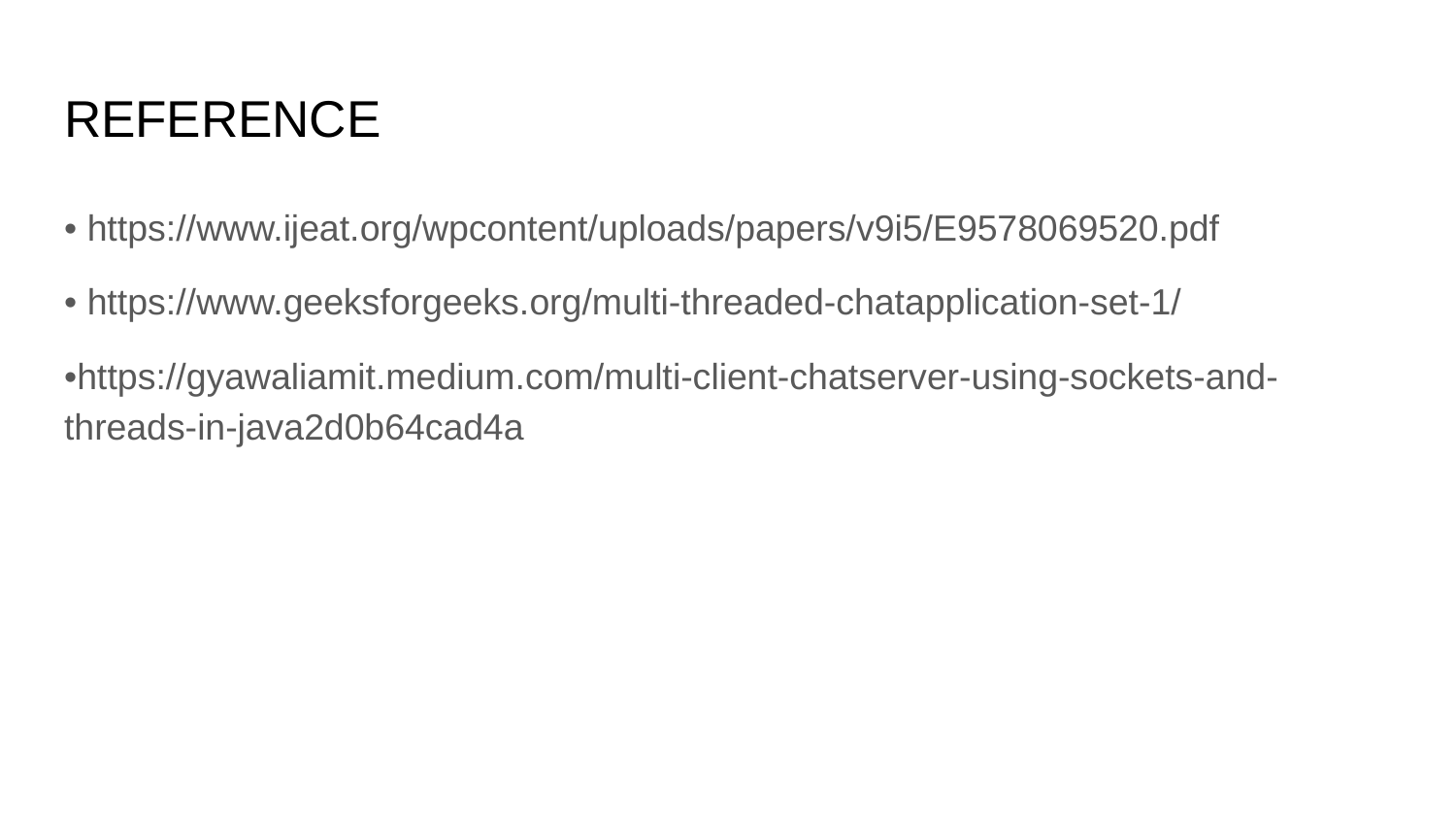

# REFERENCE
• https://www.ijeat.org/wpcontent/uploads/papers/v9i5/E9578069520.pdf
• https://www.geeksforgeeks.org/multi-threaded-chatapplication-set-1/
•https://gyawaliamit.medium.com/multi-client-chatserver-using-sockets-and-threads-in-java2d0b64cad4a